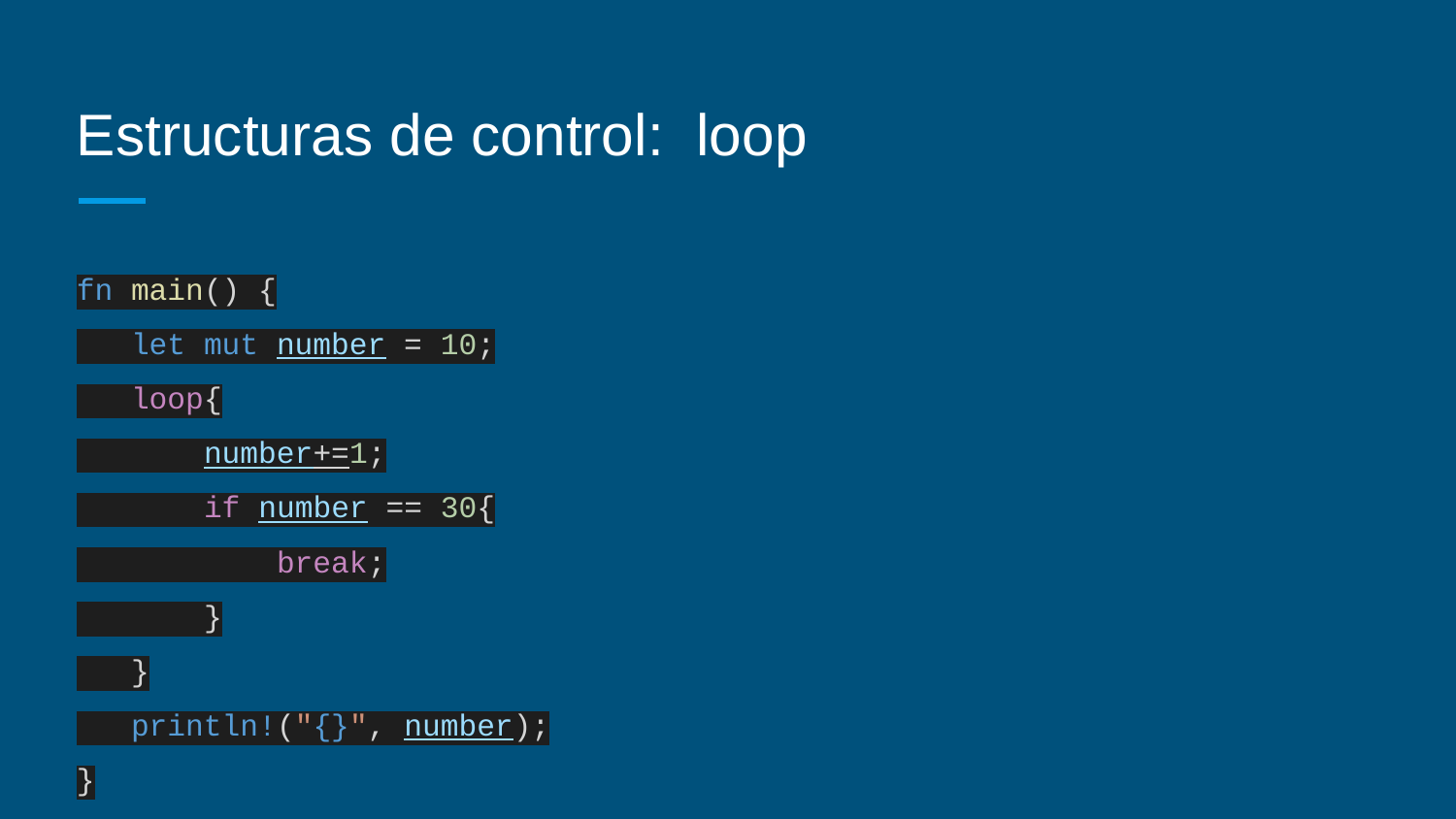

# Estructuras de control:  loop
fn main() {
   let mut number = 10;
   loop{
       number+=1;
       if number == 30{
           break;
       }
   }
   println!("{}", number);
}